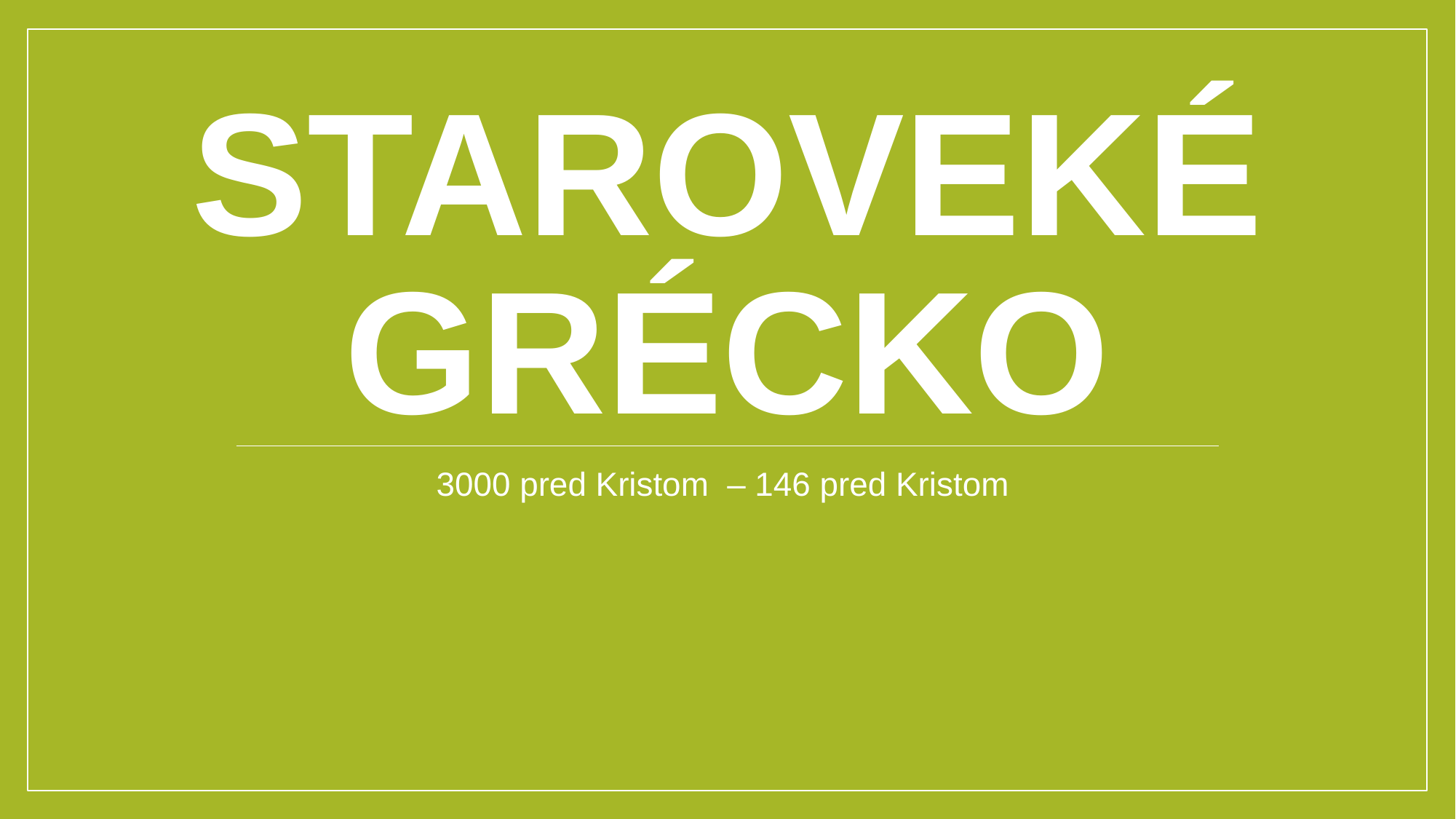

# Staroveké grécko
3000 pred Kristom  – 146 pred Kristom